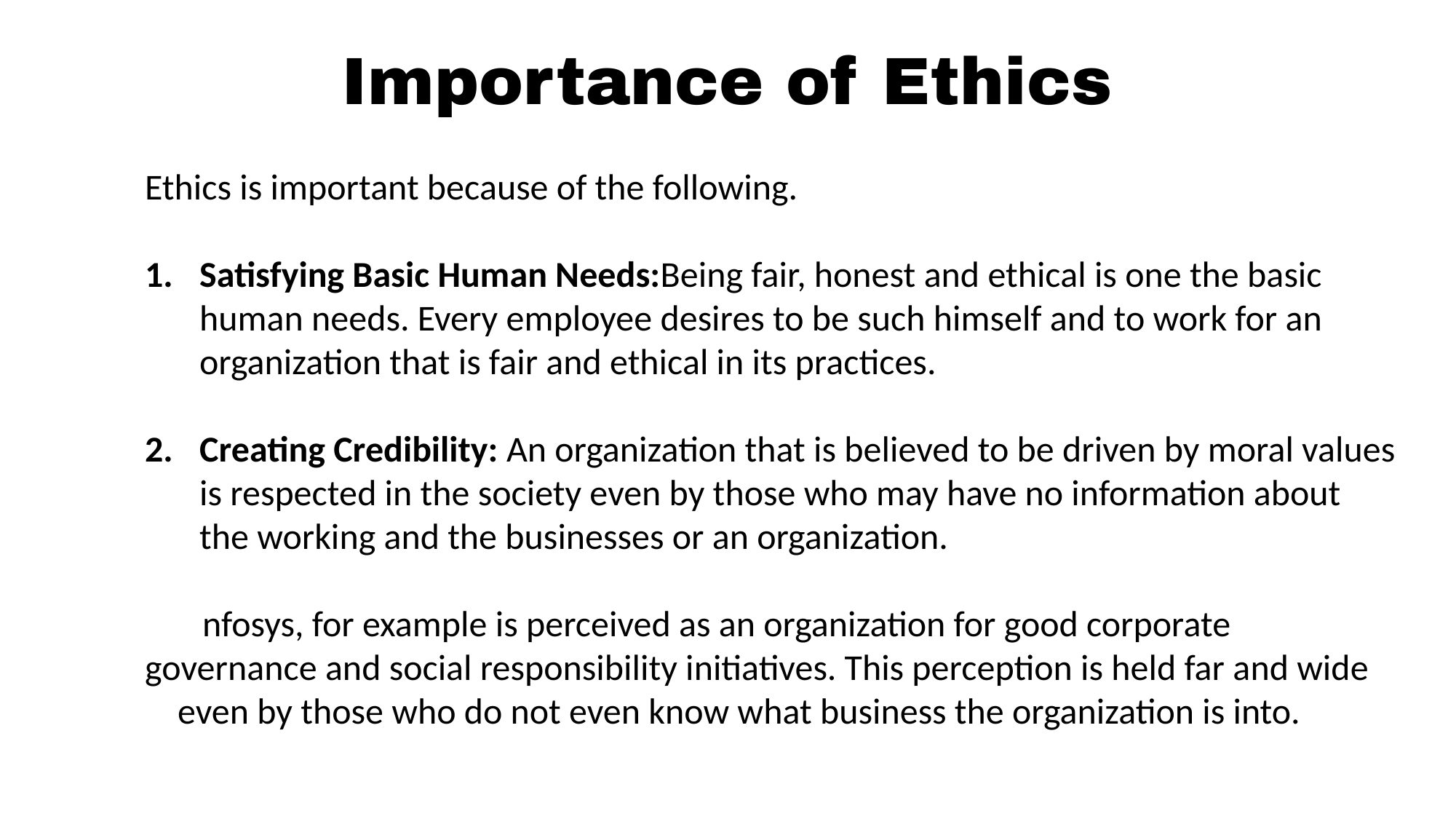

# Importance of Ethics
Ethics is important because of the following.

Satisfying Basic Human Needs:Being fair, honest and ethical is one the basic human needs. Every employee desires to be such himself and to work for an organization that is fair and ethical in its practices.

Creating Credibility: An organization that is believed to be driven by moral values is respected in the society even by those who may have no information about the working and the businesses or an organization.

       nfosys, for example is perceived as an organization for good corporate governance and social responsibility initiatives. This perception is held far and wide        even by those who do not even know what business the organization is into.